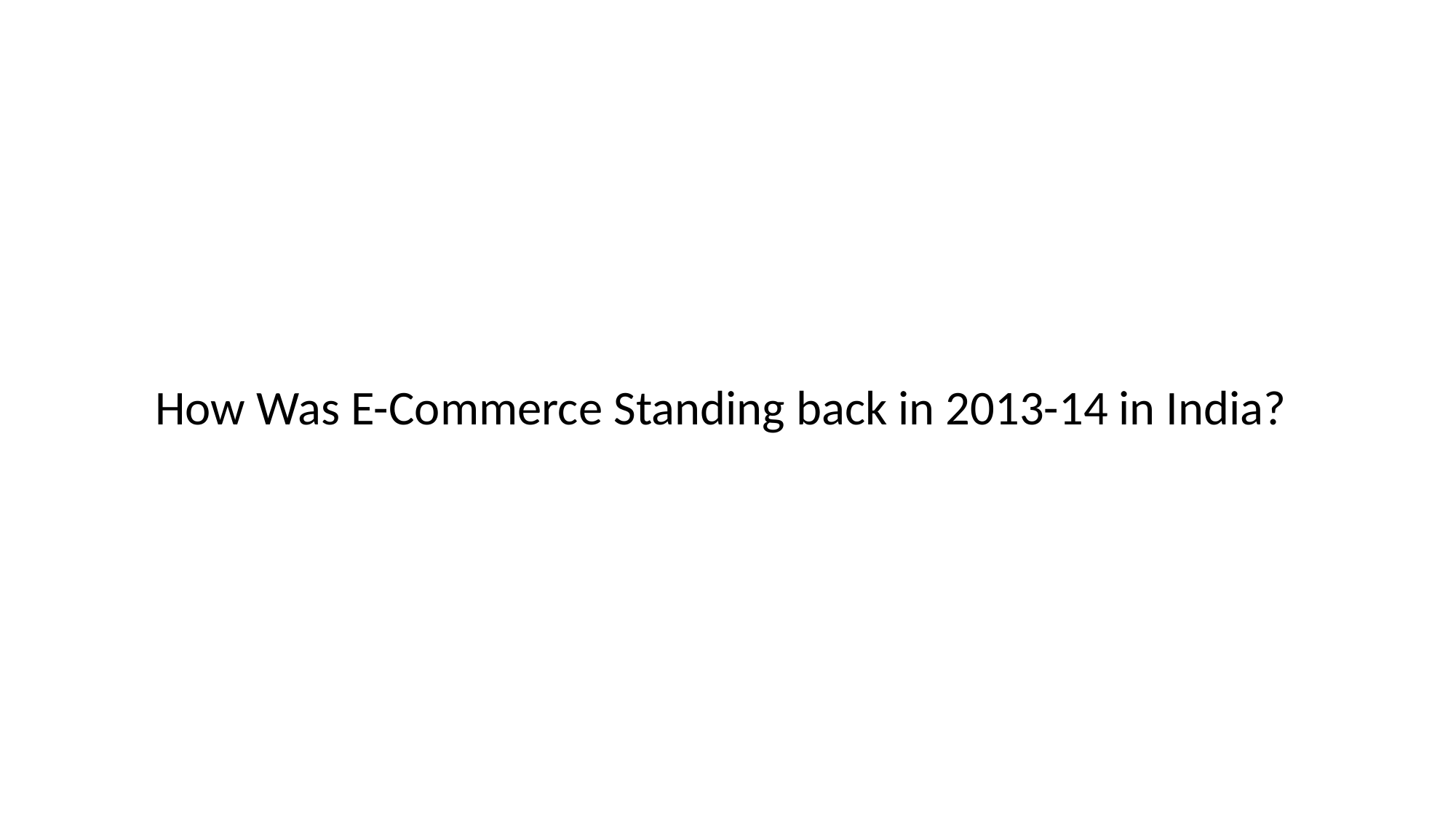

# How Was E-Commerce Standing back in 2013-14 in India?